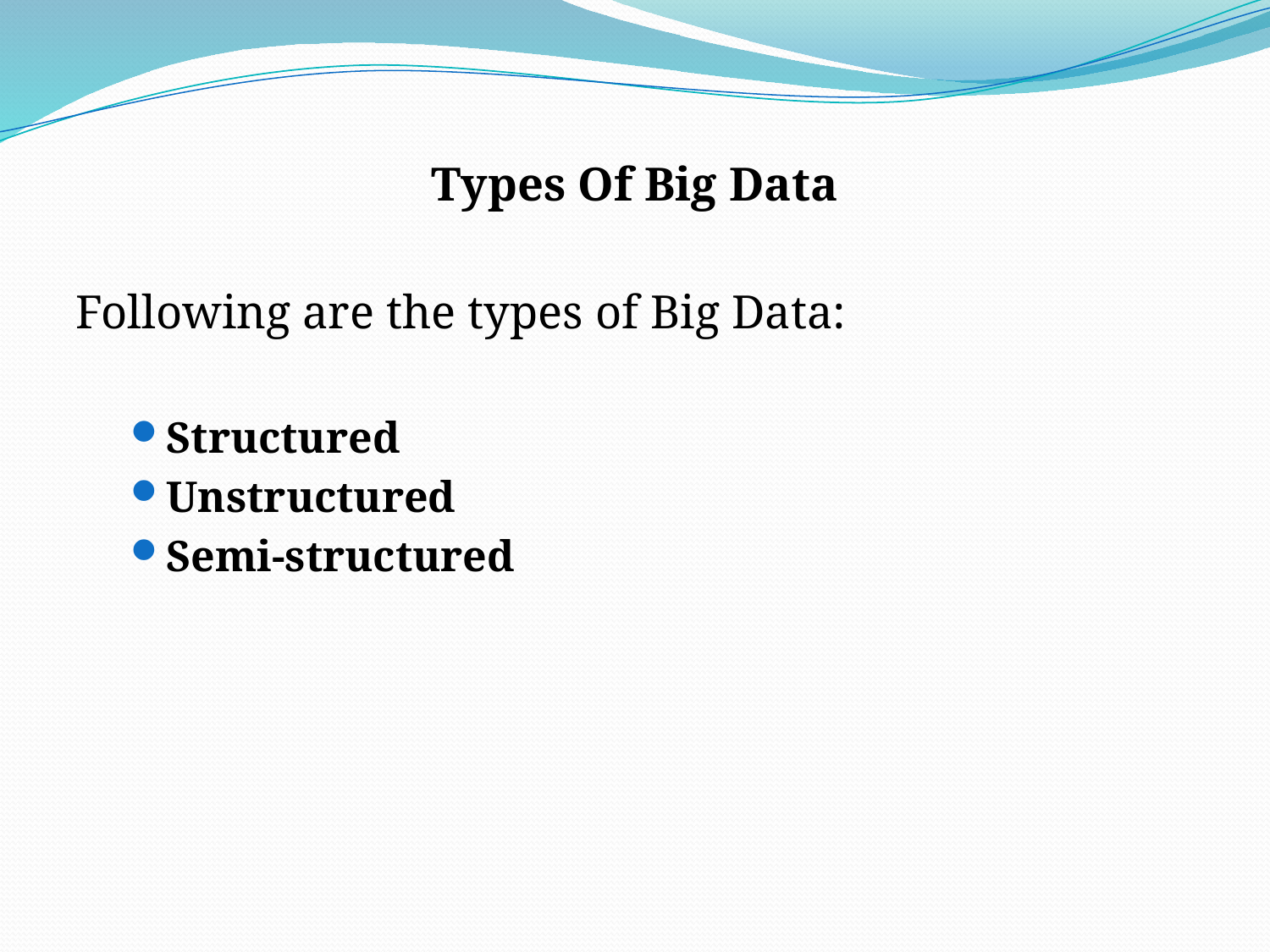

Types Of Big Data

Following are the types of Big Data:

Structured
Unstructured
Semi-structured